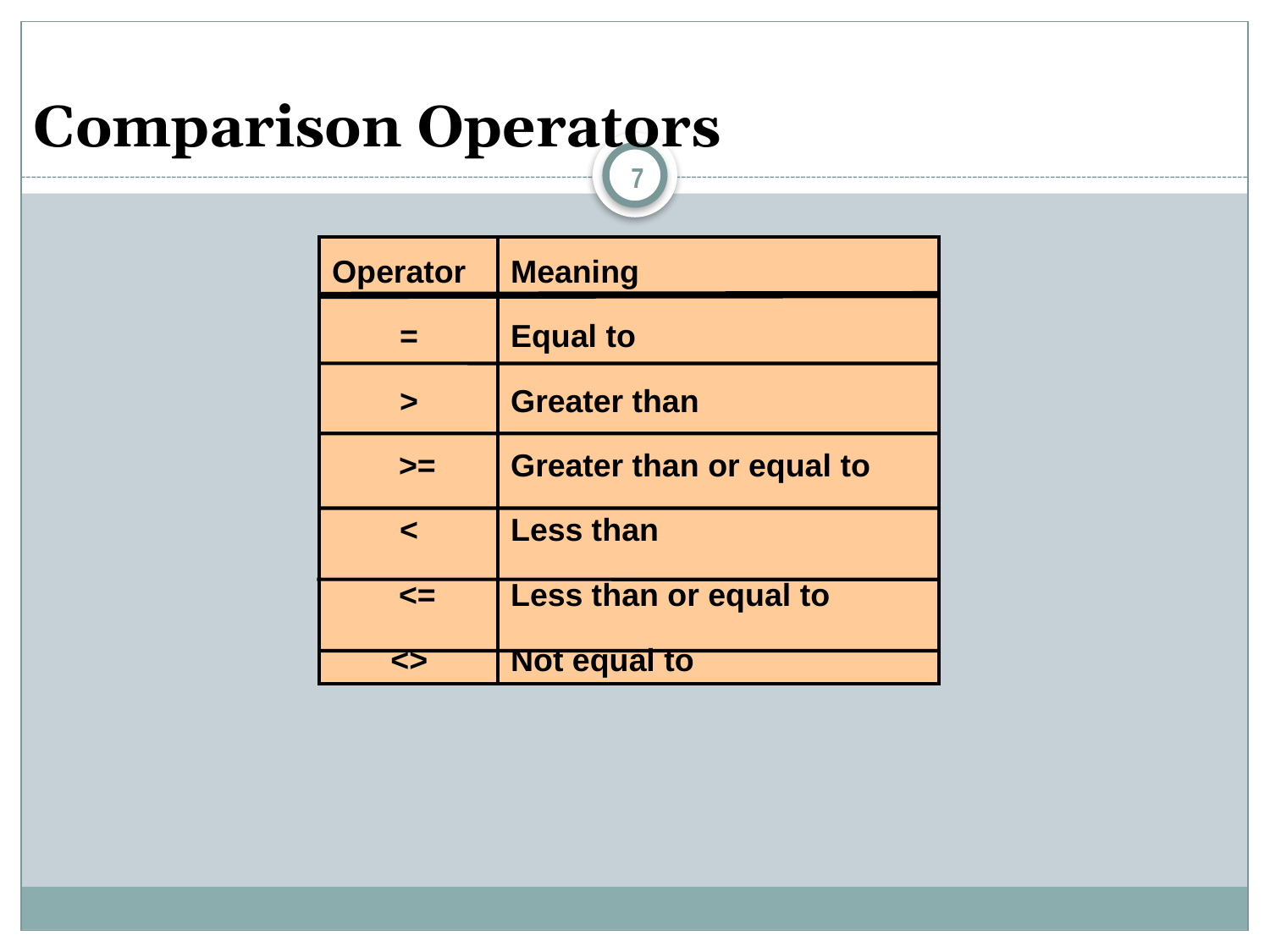

# Comparison Operators
7
Operator
=
>
      >=
<
      <=
<>
Meaning
Equal to
Greater than
Greater than or equal to
Less than
Less than or equal to
Not equal to